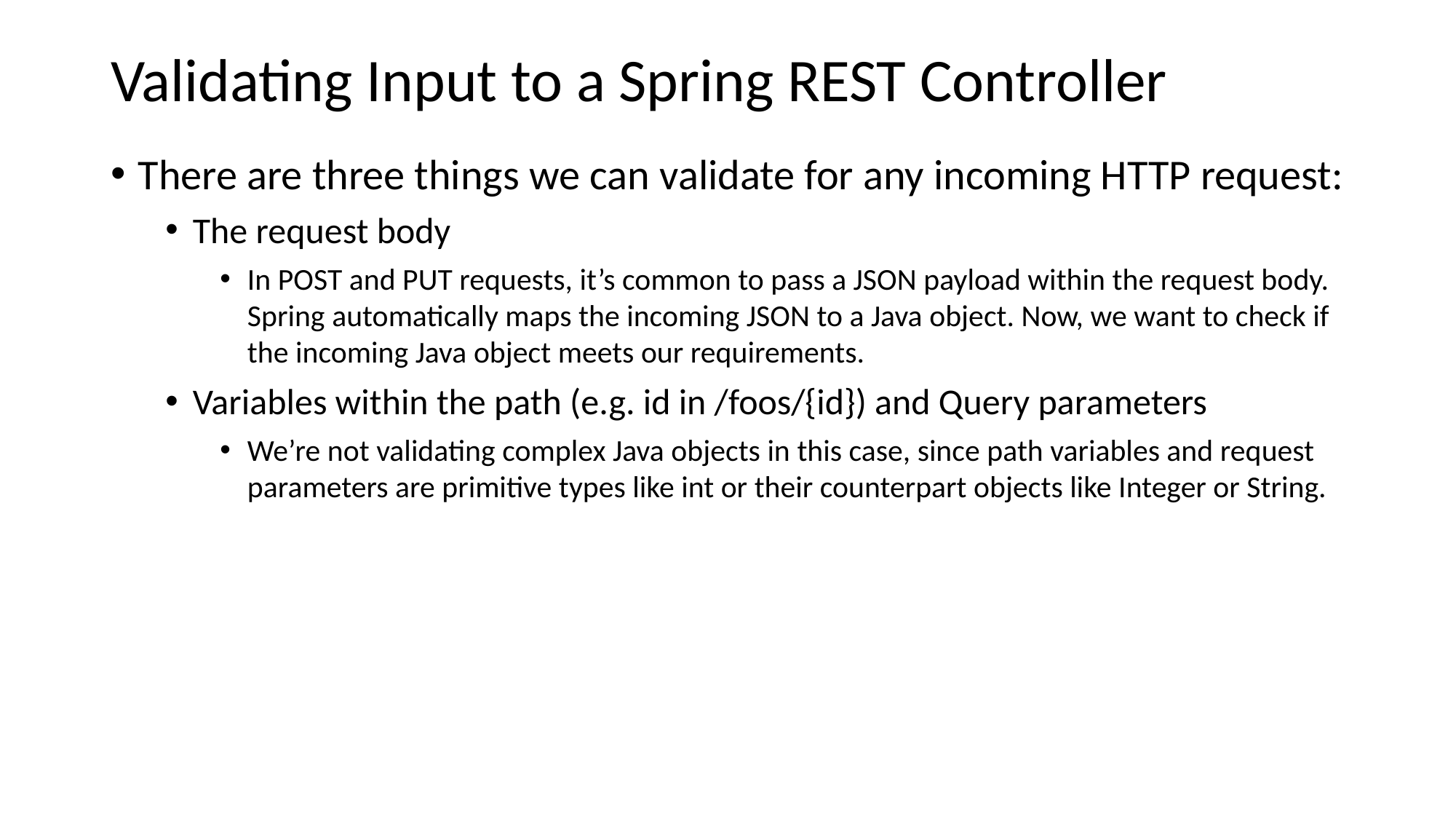

# Validating Input to a Spring REST Controller
There are three things we can validate for any incoming HTTP request:
The request body
In POST and PUT requests, it’s common to pass a JSON payload within the request body. Spring automatically maps the incoming JSON to a Java object. Now, we want to check if the incoming Java object meets our requirements.
Variables within the path (e.g. id in /foos/{id}) and Query parameters
We’re not validating complex Java objects in this case, since path variables and request parameters are primitive types like int or their counterpart objects like Integer or String.